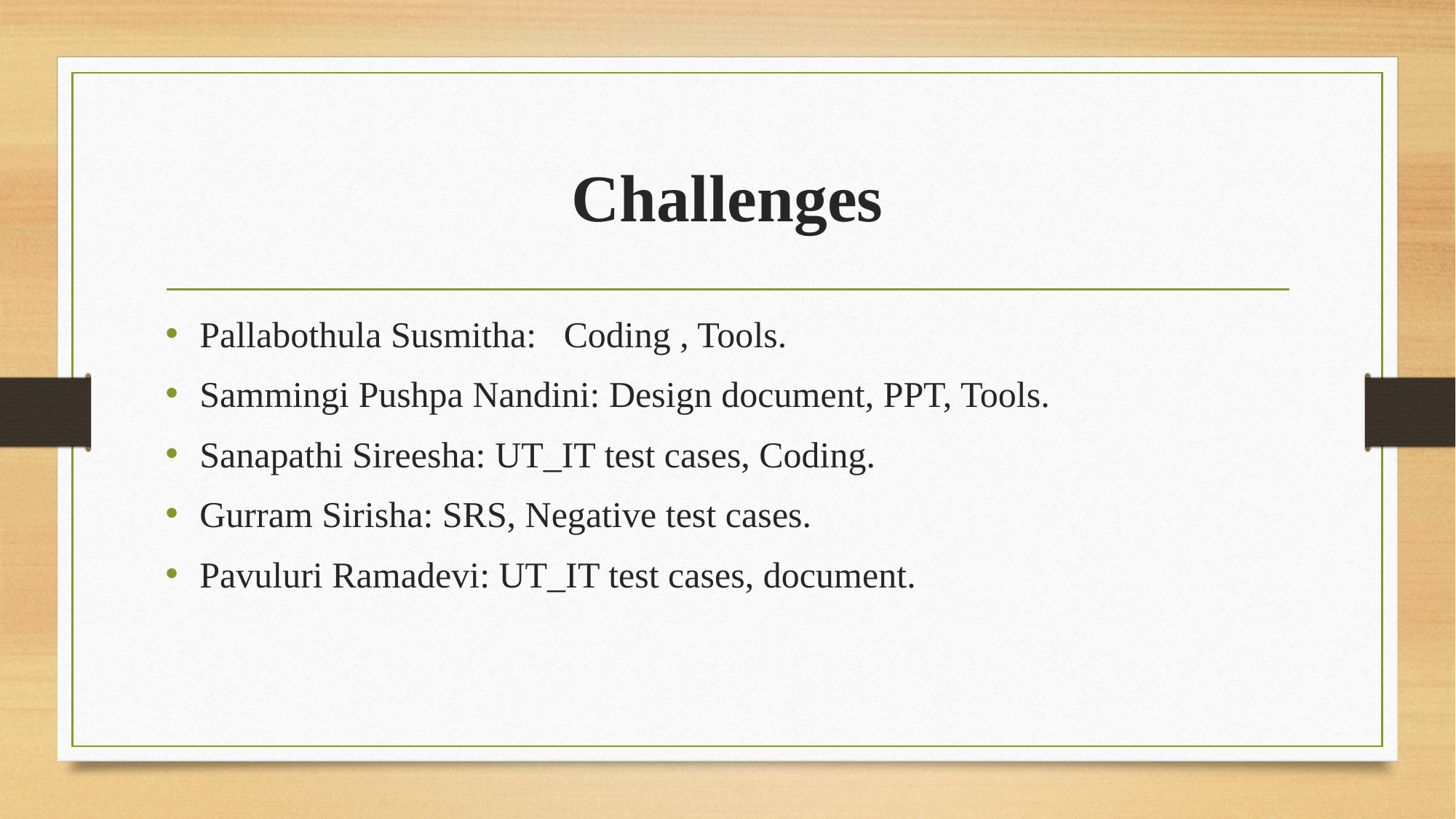

# Challenges
Pallabothula Susmitha:   Coding , Tools.
Sammingi Pushpa Nandini: Design document, PPT, Tools.
Sanapathi Sireesha: UT_IT test cases, Coding.
Gurram Sirisha: SRS, Negative test cases.
Pavuluri Ramadevi: UT_IT test cases, document.